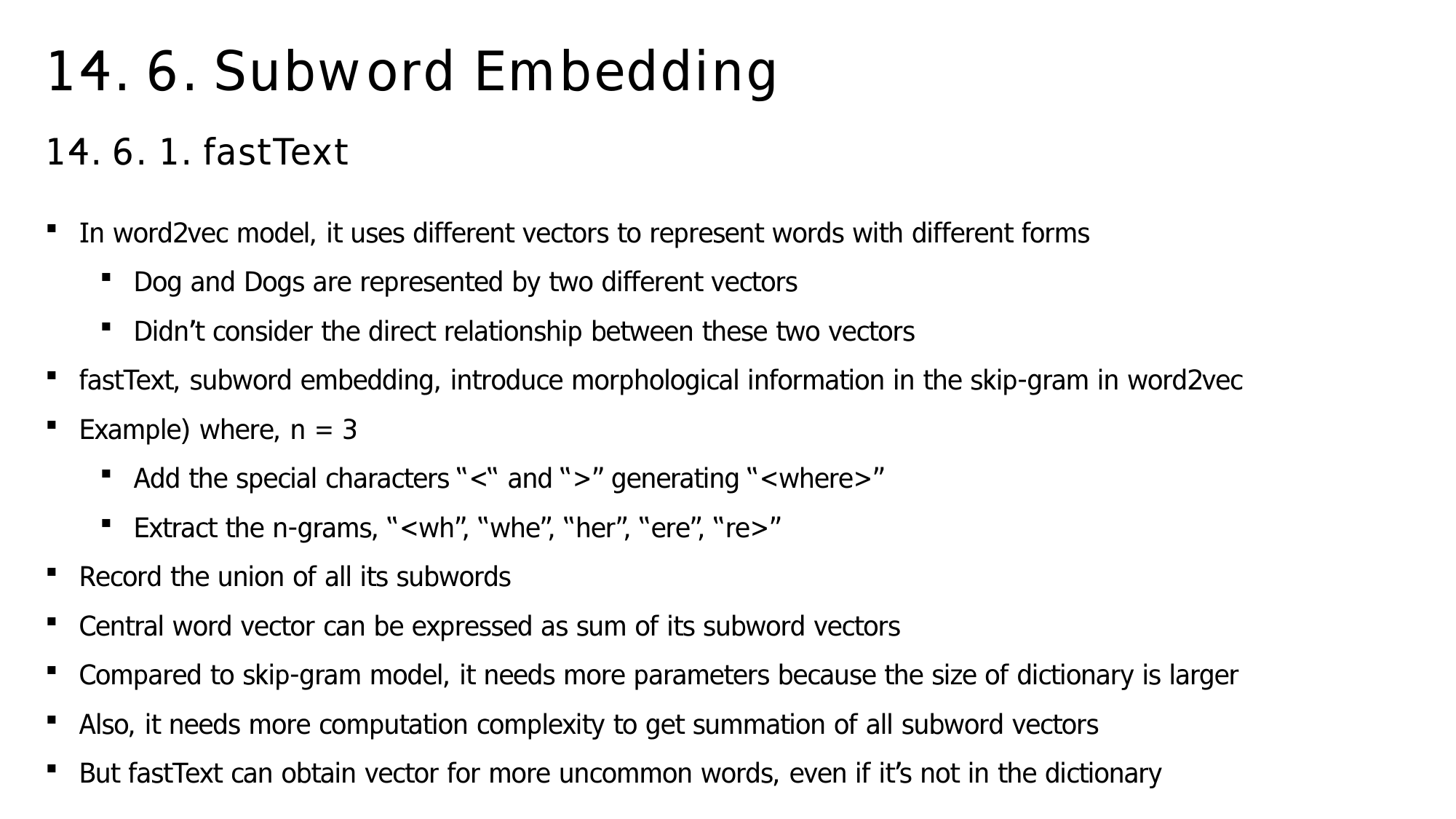

14. 6. Subword Embedding
14. 6. 1. fastText
In word2vec model, it uses different vectors to represent words with different forms
Dog and Dogs are represented by two different vectors
Didn’t consider the direct relationship between these two vectors
fastText, subword embedding, introduce morphological information in the skip-gram in word2vec
Example) where, n = 3
Add the special characters “<“ and “>” generating “<where>”
Extract the n-grams, “<wh”, “whe”, “her”, “ere”, “re>”
Record the union of all its subwords
Central word vector can be expressed as sum of its subword vectors
Compared to skip-gram model, it needs more parameters because the size of dictionary is larger
Also, it needs more computation complexity to get summation of all subword vectors
But fastText can obtain vector for more uncommon words, even if it’s not in the dictionary